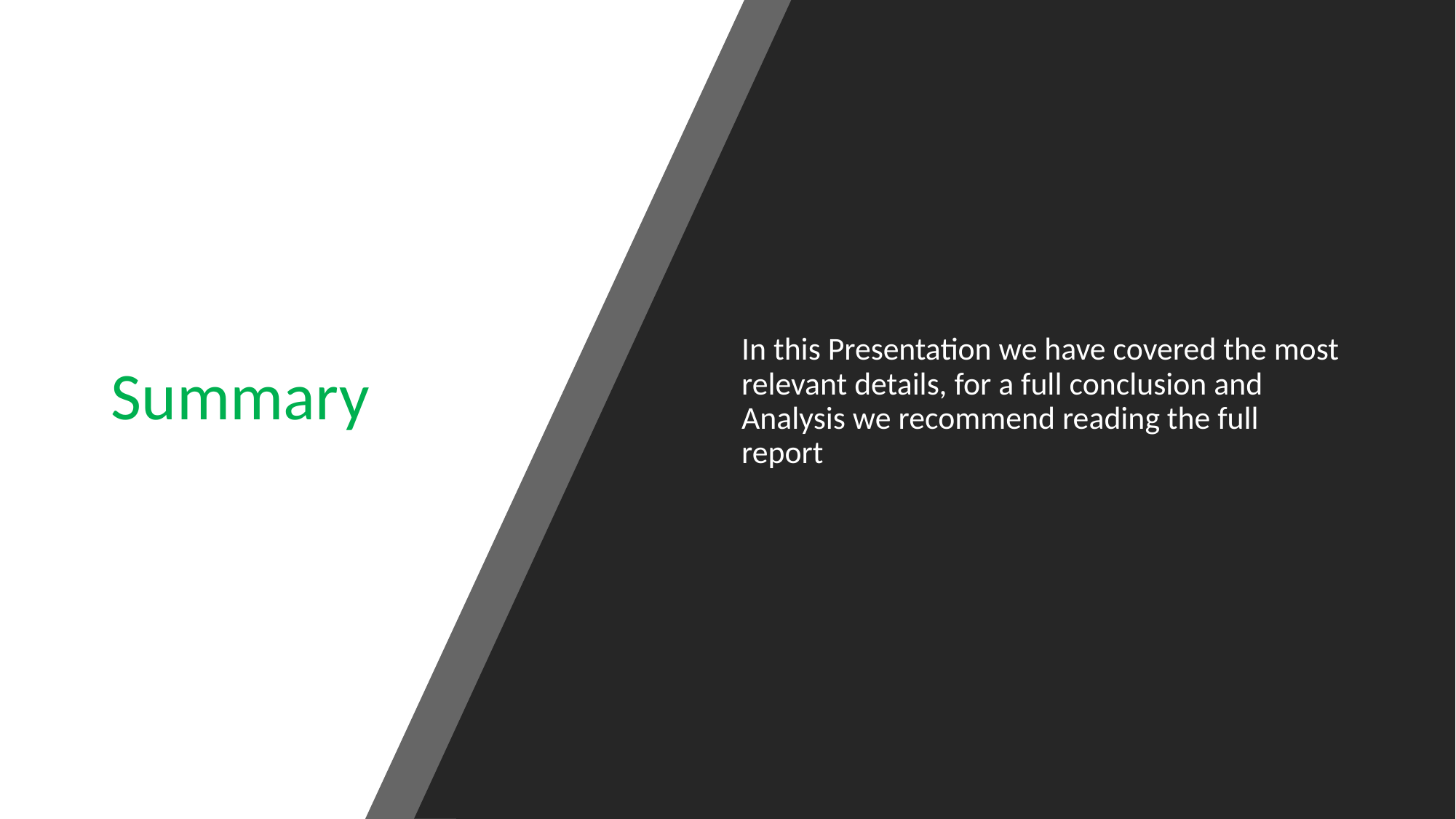

In this Presentation we have covered the most relevant details, for a full conclusion and Analysis we recommend reading the full report
# Summary